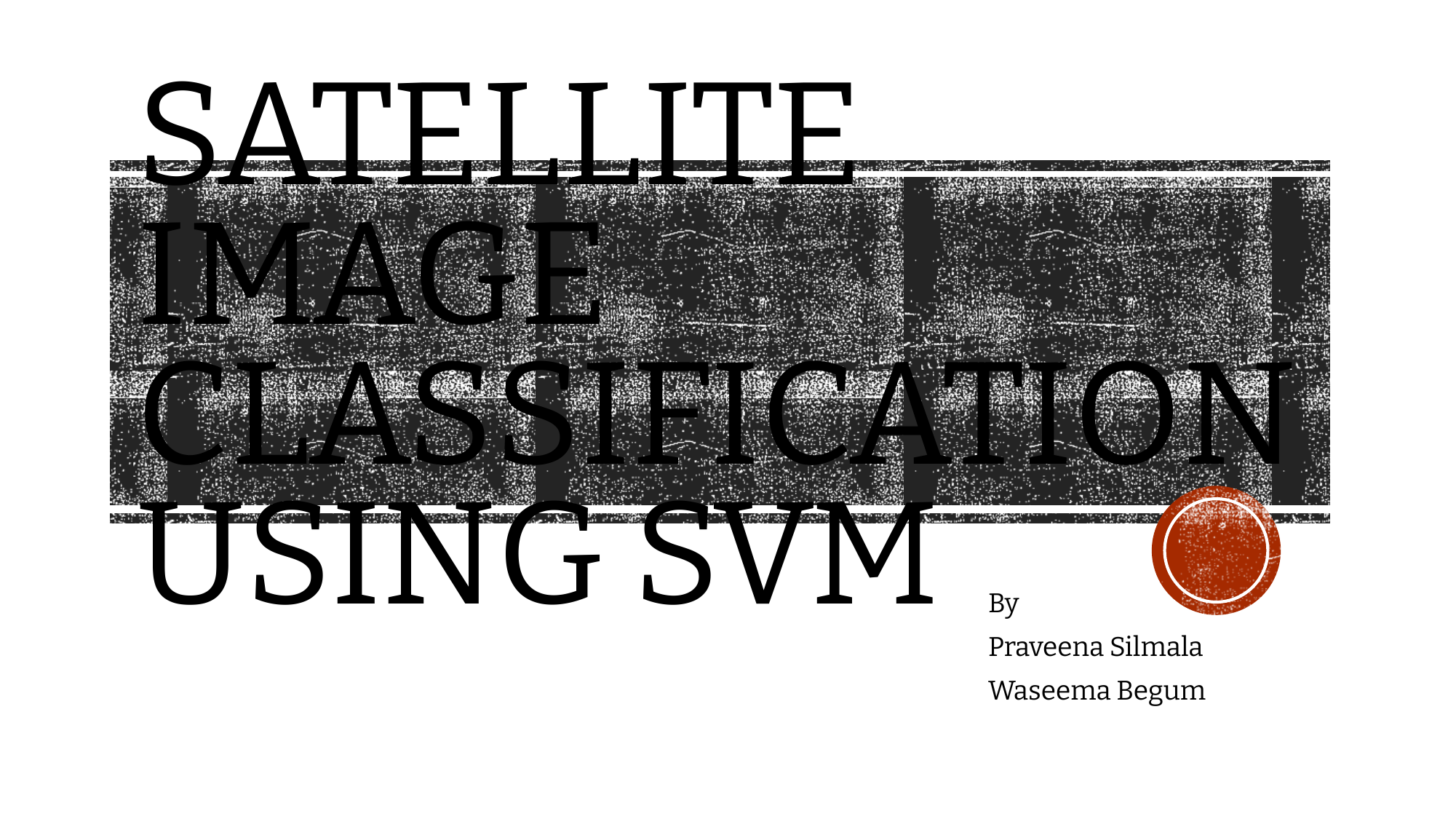

# Satellite Image classification using svm
By
Praveena Silmala
Waseema Begum